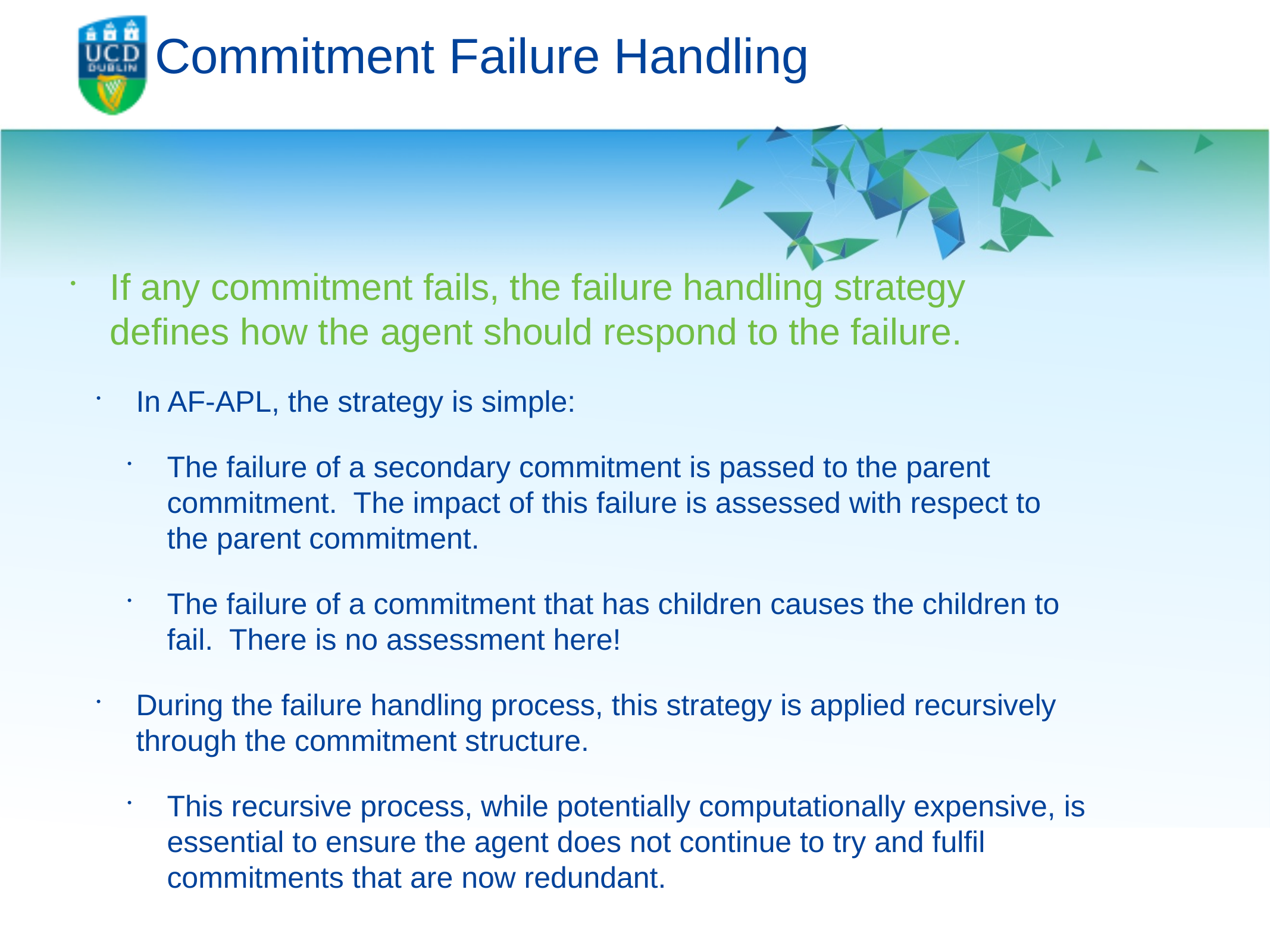

# Commitment Failure Handling
If any commitment fails, the failure handling strategy defines how the agent should respond to the failure.
In AF-APL, the strategy is simple:
The failure of a secondary commitment is passed to the parent commitment.  The impact of this failure is assessed with respect to the parent commitment.
The failure of a commitment that has children causes the children to fail.  There is no assessment here!
During the failure handling process, this strategy is applied recursively through the commitment structure.
This recursive process, while potentially computationally expensive, is essential to ensure the agent does not continue to try and fulfil commitments that are now redundant.